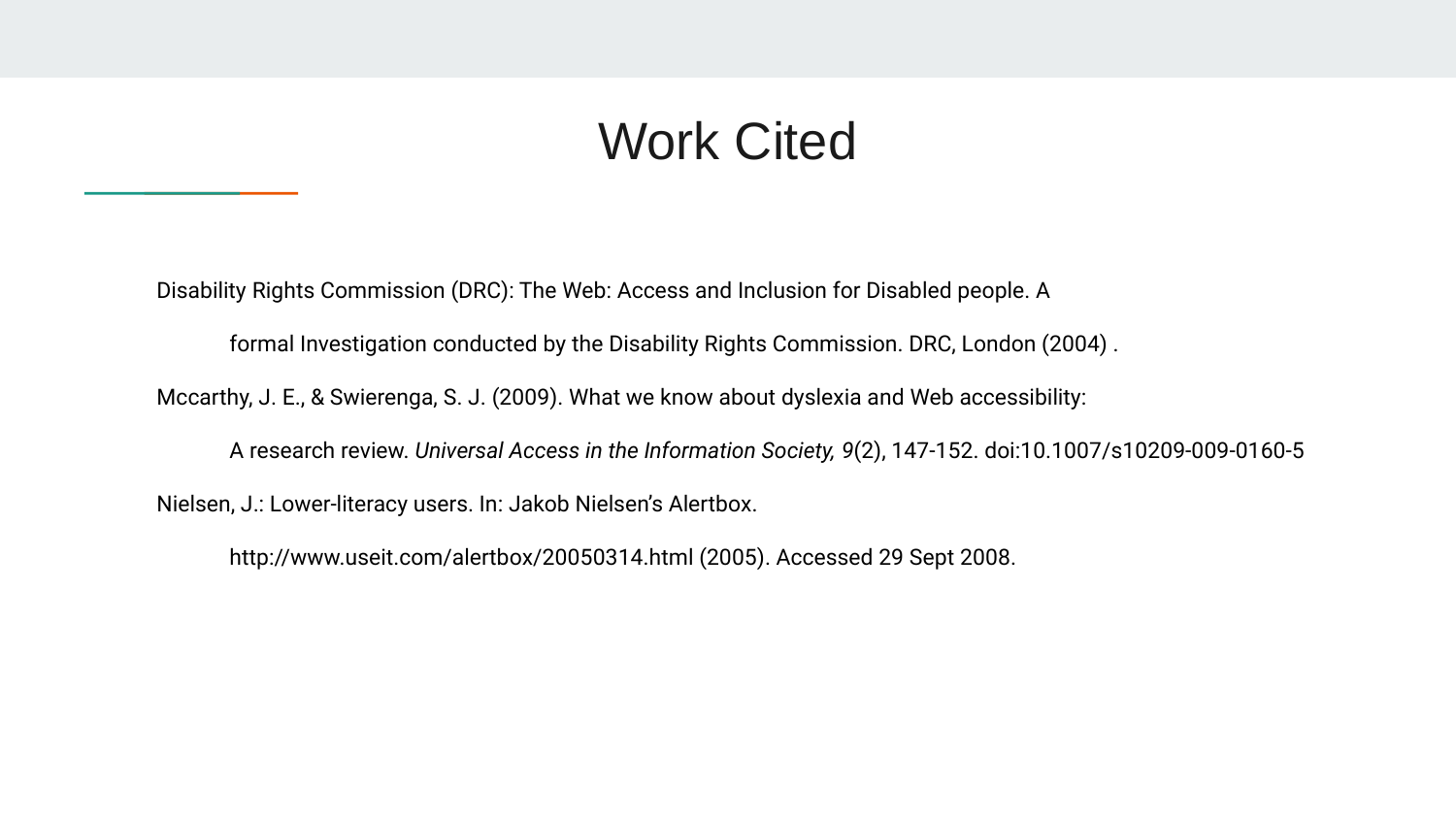

# Work Cited
Disability Rights Commission (DRC): The Web: Access and Inclusion for Disabled people. A
formal Investigation conducted by the Disability Rights Commission. DRC, London (2004) .
Mccarthy, J. E., & Swierenga, S. J. (2009). What we know about dyslexia and Web accessibility:
A research review. Universal Access in the Information Society, 9(2), 147-152. doi:10.1007/s10209-009-0160-5
Nielsen, J.: Lower-literacy users. In: Jakob Nielsen’s Alertbox.
http://www.useit.com/alertbox/20050314.html (2005). Accessed 29 Sept 2008.